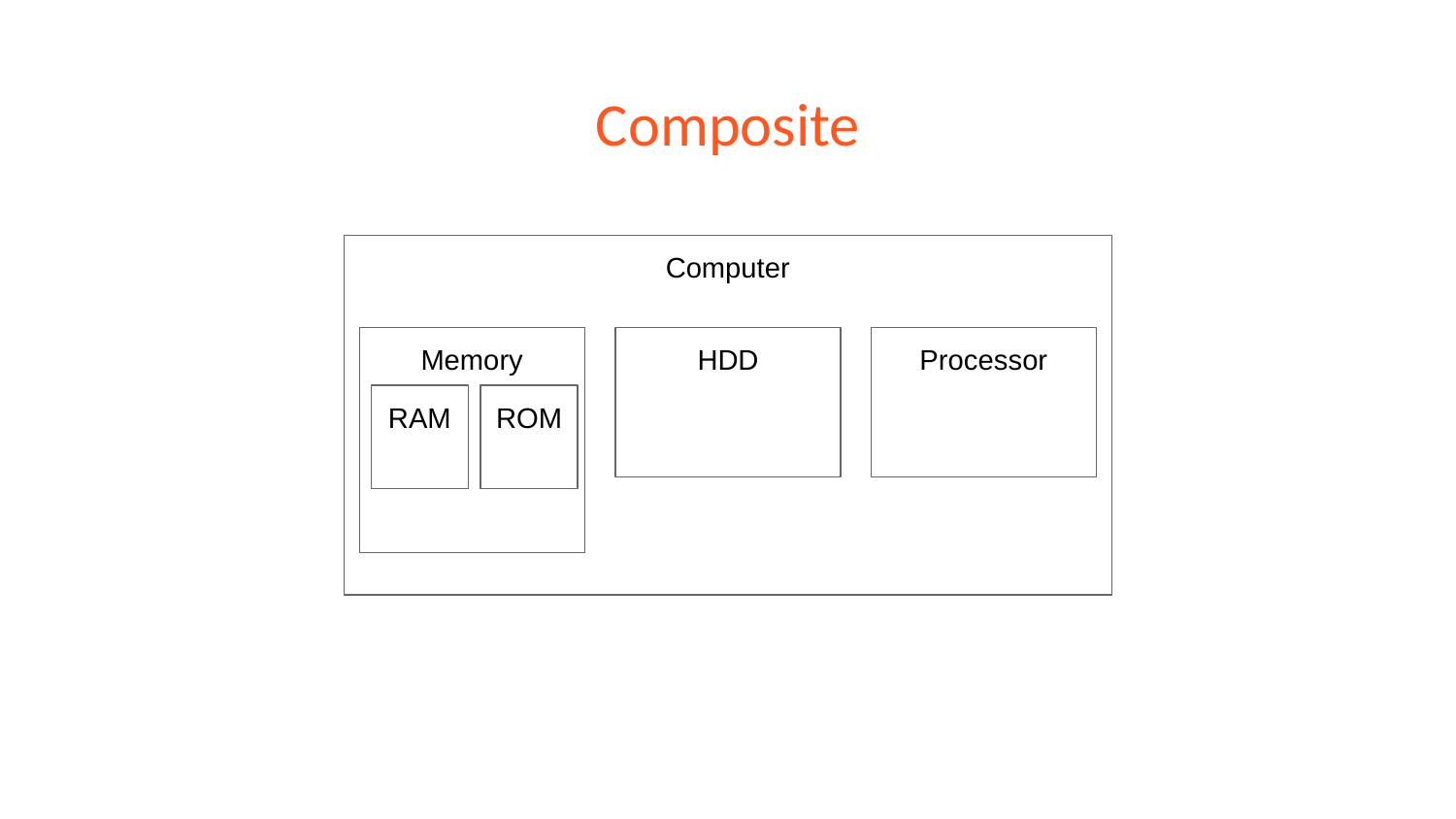

# Composite
Computer

Memory

HDD

Processor

RAM

ROM